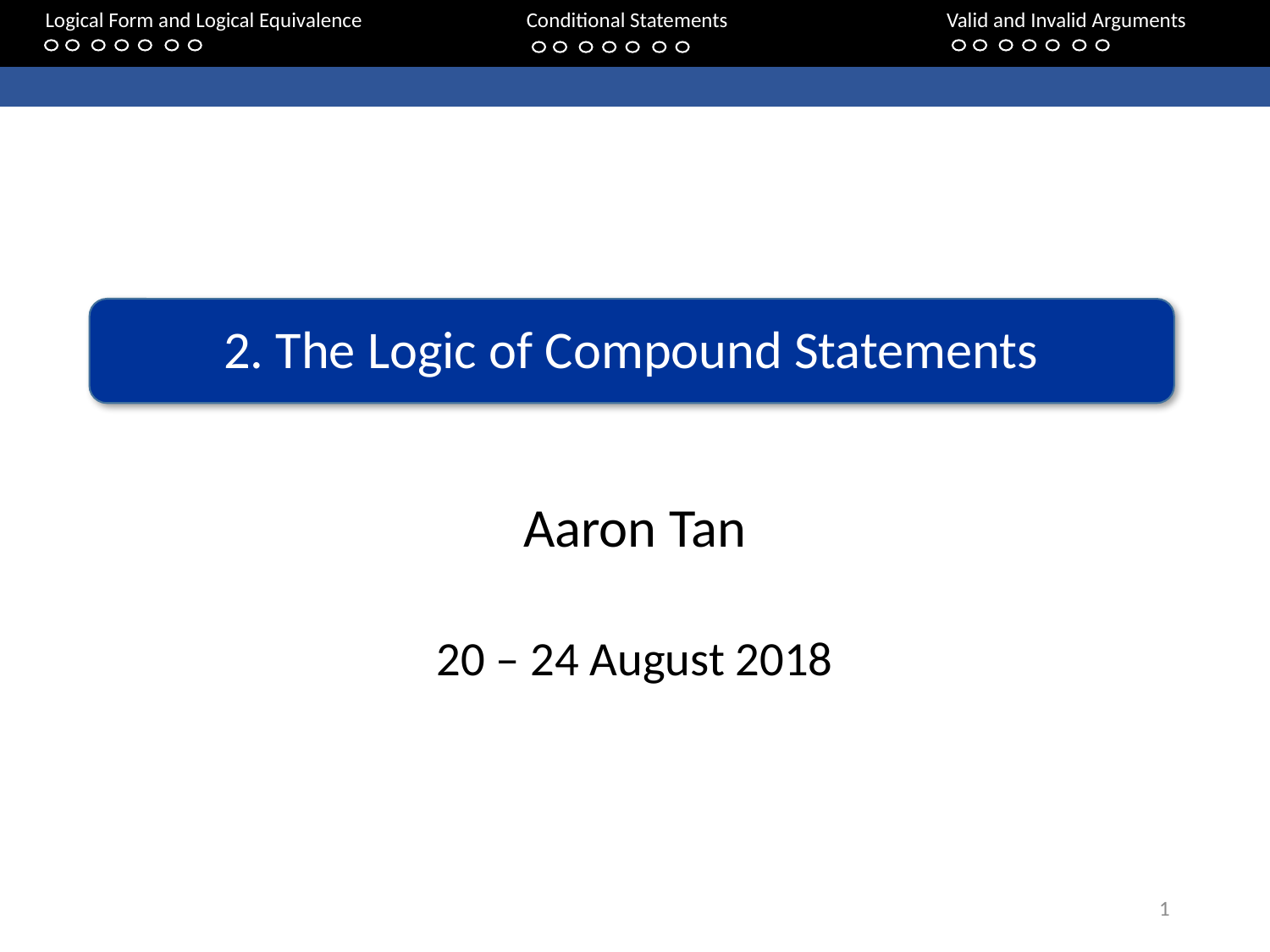

Logical Form and Logical Equivalence		Conditional Statements			Valid and Invalid Arguments

# 2. The Logic of Compound Statements
Aaron Tan

20 – 24 August 2018
1